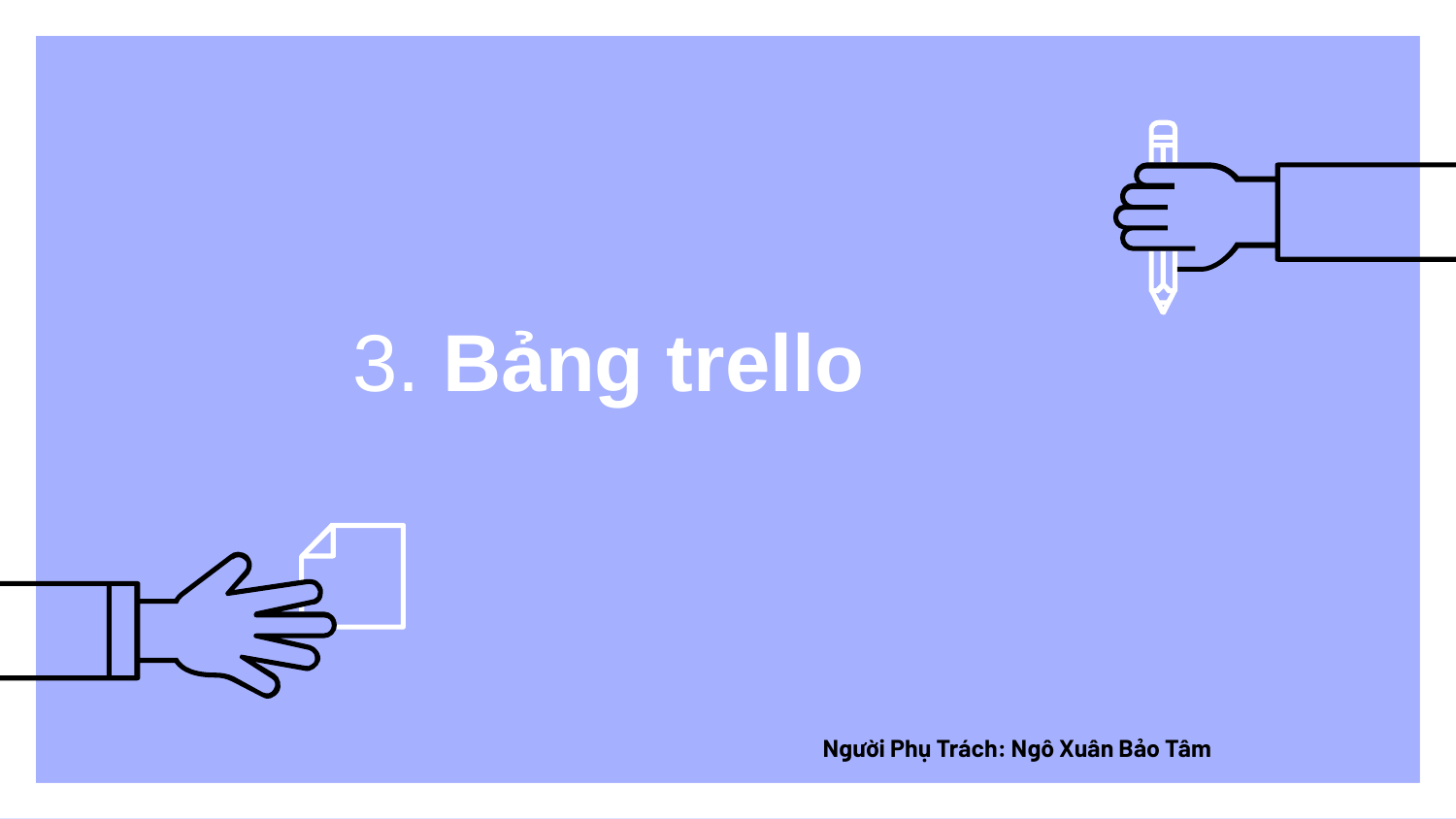

# 3. Bảng trello
Người Phụ Trách: Ngô Xuân Bảo Tâm